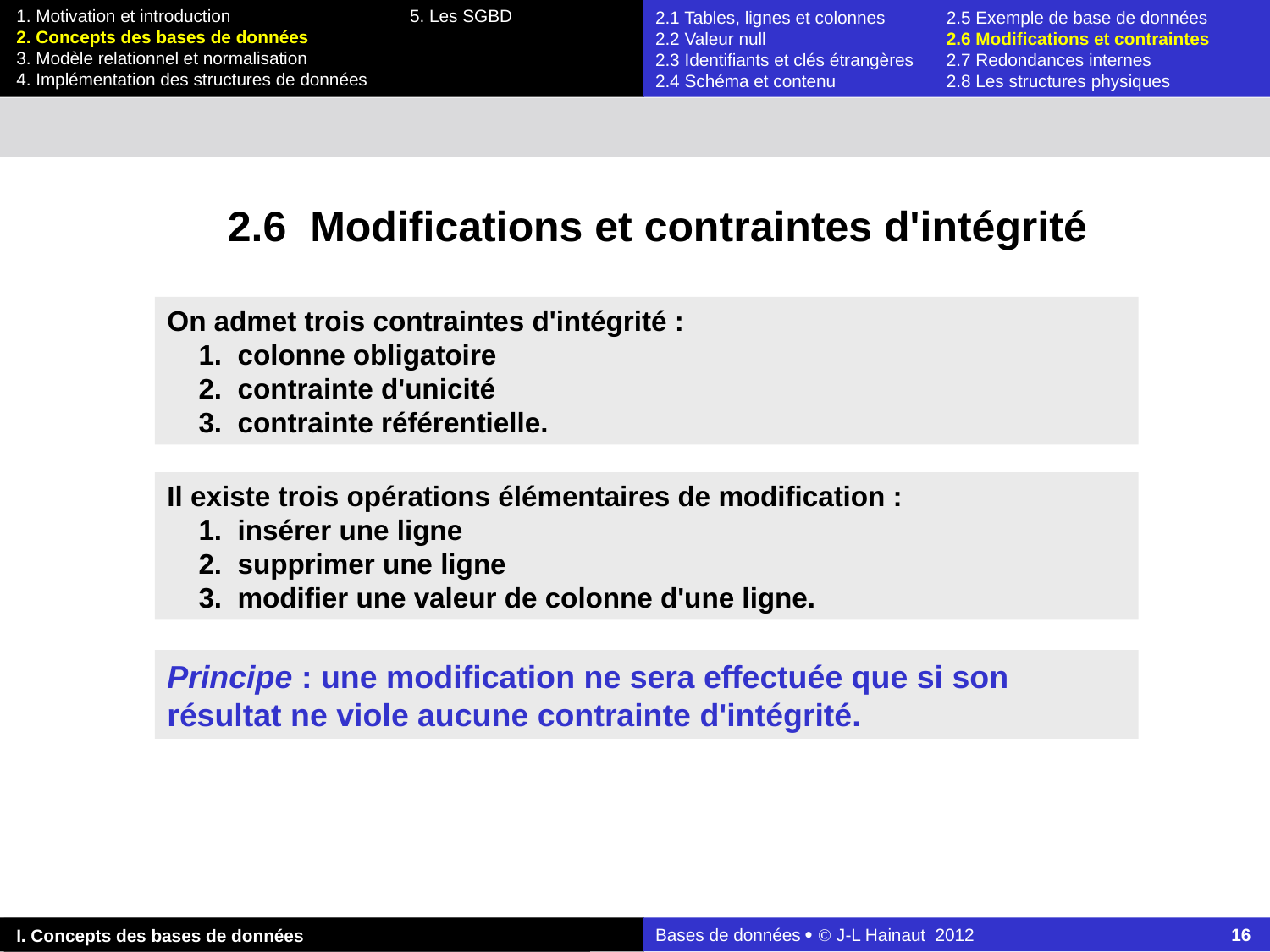

2.1 Tables, lignes et colonnes	2.5 Exemple de base de données
2.2 Valeur null	2.6 Modifications et contraintes
2.3 Identifiants et clés étrangères	2.7 Redondances internes
2.4 Schéma et contenu	2.8 Les structures physiques

2.6  Modifications et contraintes d'intégrité
On admet trois contraintes d'intégrité :
    1.  colonne obligatoire
    2.  contrainte d'unicité
    3.  contrainte référentielle.
Il existe trois opérations élémentaires de modification :
    1.  insérer une ligne
    2.  supprimer une ligne
    3.  modifier une valeur de colonne d'une ligne.
Principe : une modification ne sera effectuée que si son résultat ne viole aucune contrainte d'intégrité.